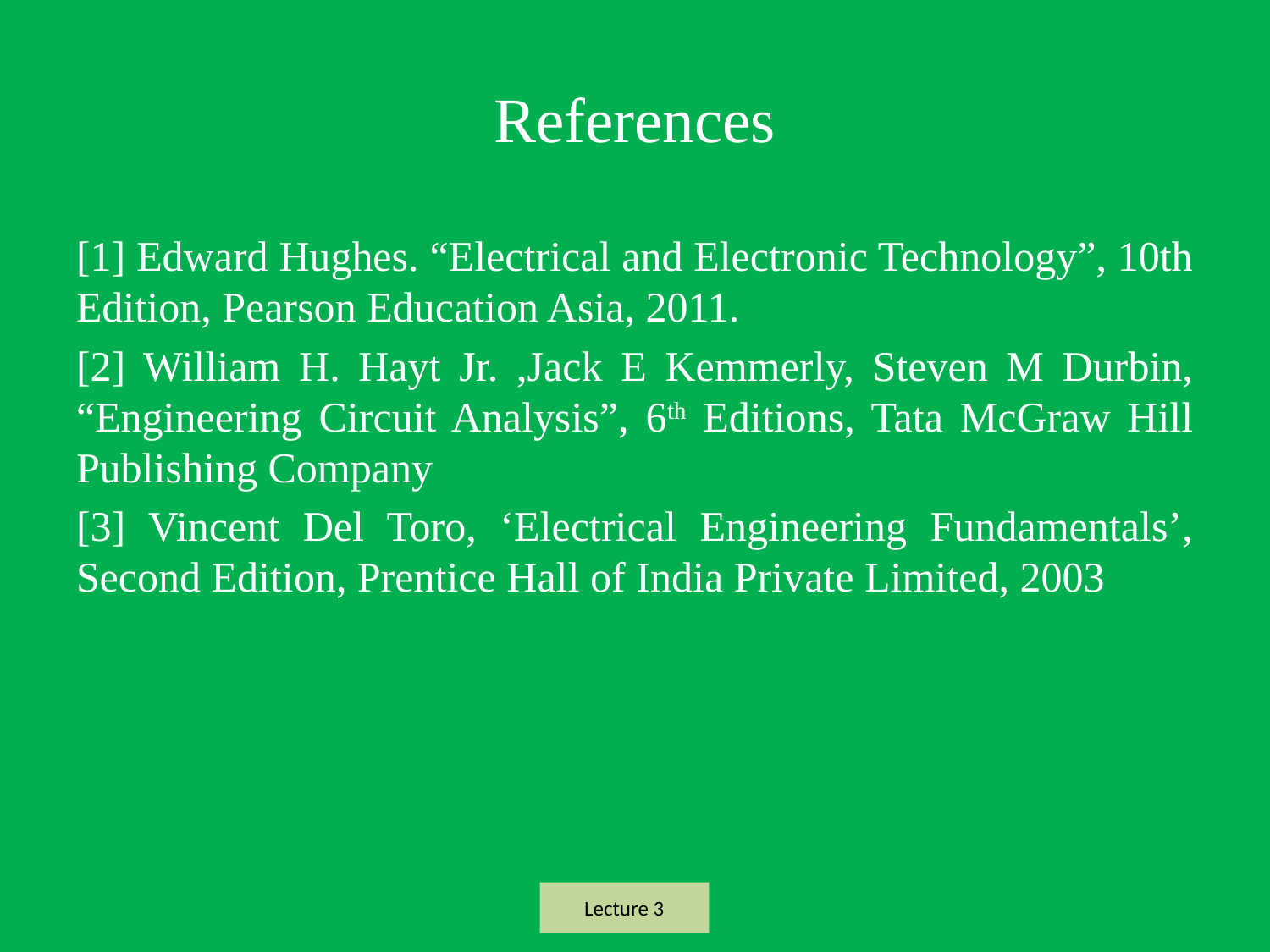

# References
[1] Edward Hughes. “Electrical and Electronic Technology”, 10th Edition, Pearson Education Asia, 2011.
[2] William H. Hayt Jr. ,Jack E Kemmerly, Steven M Durbin, “Engineering Circuit Analysis”, 6th Editions, Tata McGraw Hill Publishing Company
[3] Vincent Del Toro, ‘Electrical Engineering Fundamentals’, Second Edition, Prentice Hall of India Private Limited, 2003

Lecture 3
7